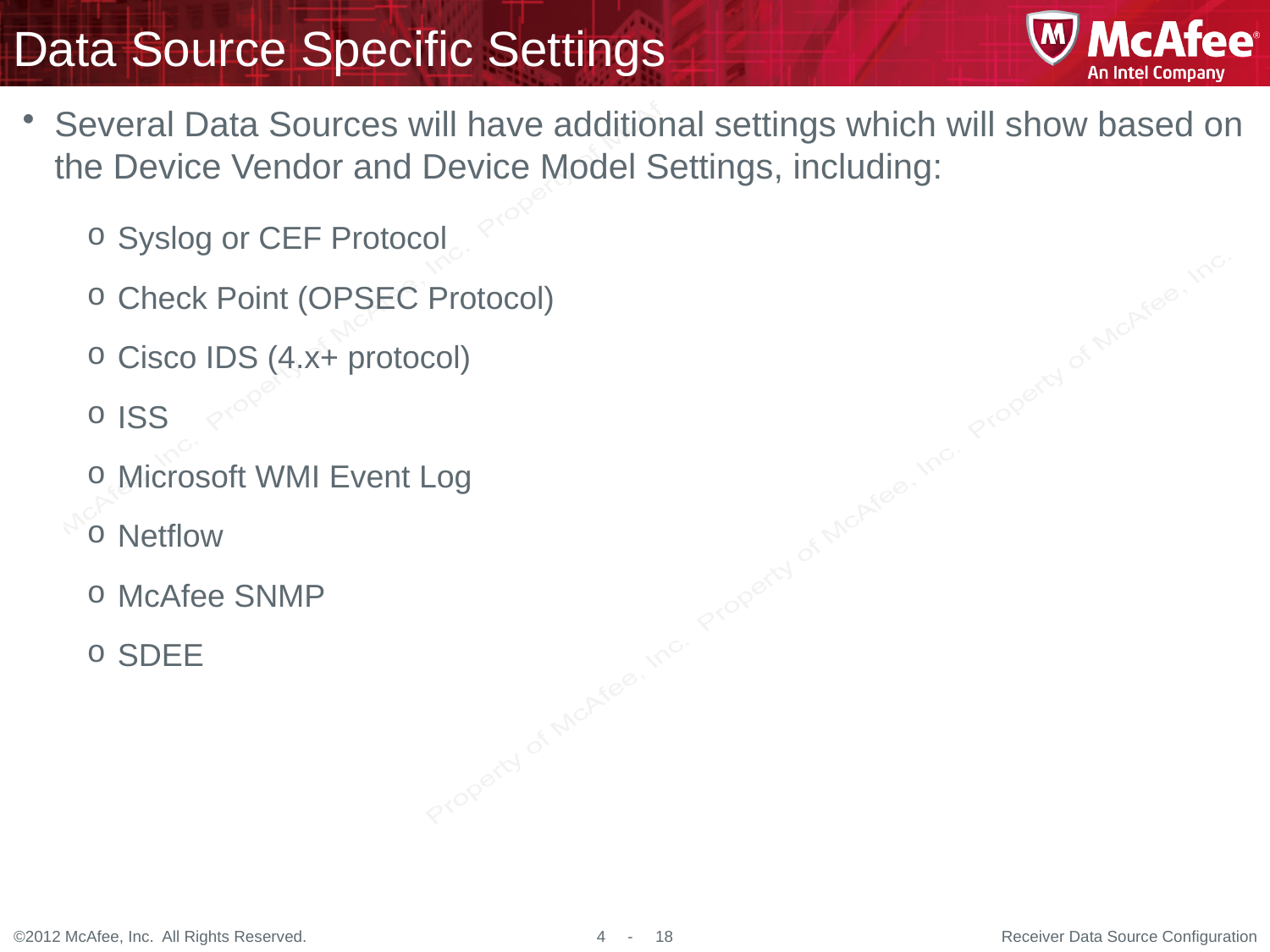

# Data Source Specific Settings
Several Data Sources will have additional settings which will show based on the Device Vendor and Device Model Settings, including:

Syslog or CEF Protocol
Check Point (OPSEC Protocol)
Cisco IDS (4.x+ protocol)
ISS
Microsoft WMI Event Log
Netflow
McAfee SNMP
SDEE

Receiver Data Source Configuration